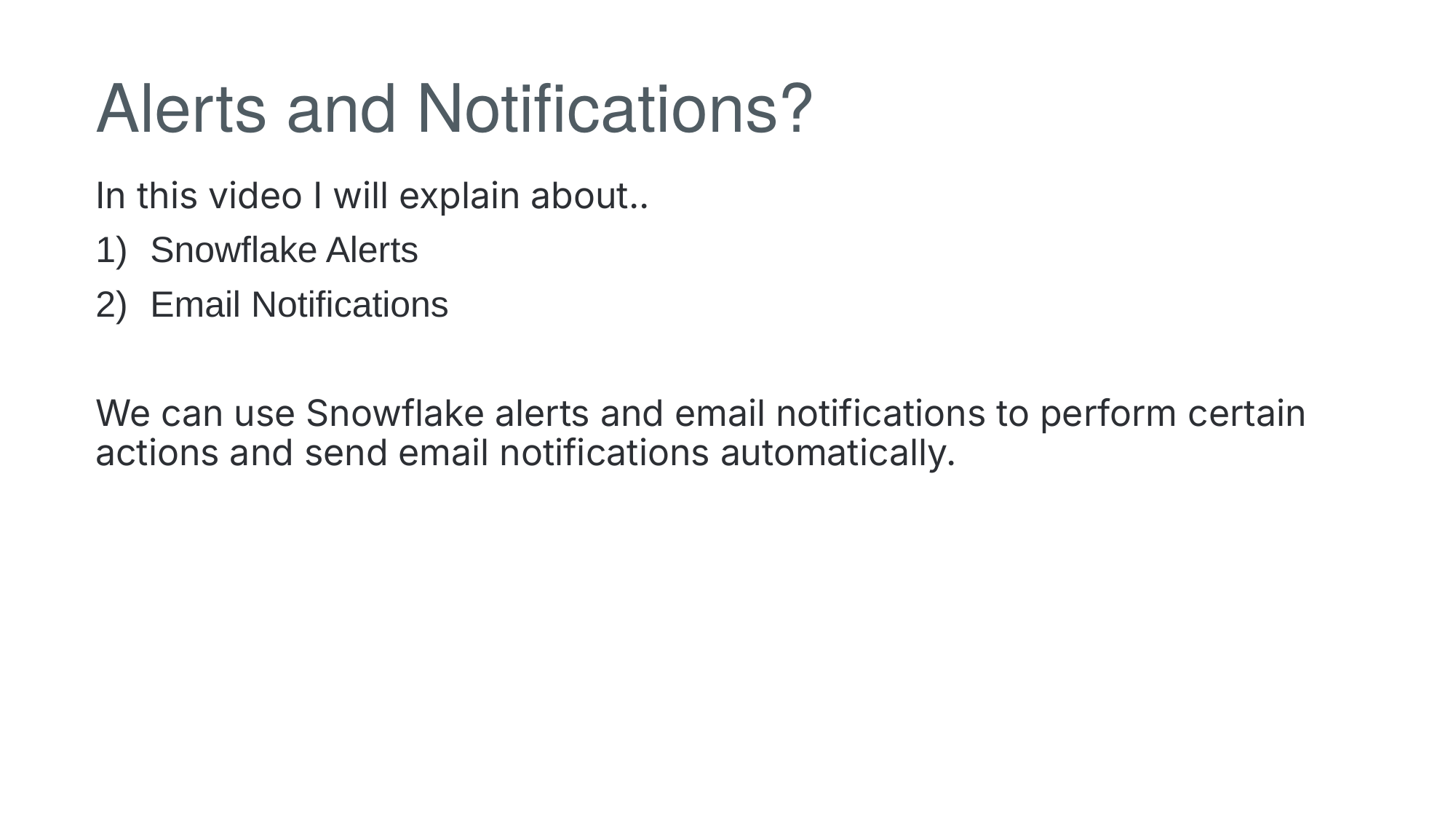

# Alerts and Notifications?
In this video I will explain about..
Snowflake Alerts
Email Notifications

We can use Snowflake alerts and email notifications to perform certain actions and send email notifications automatically.